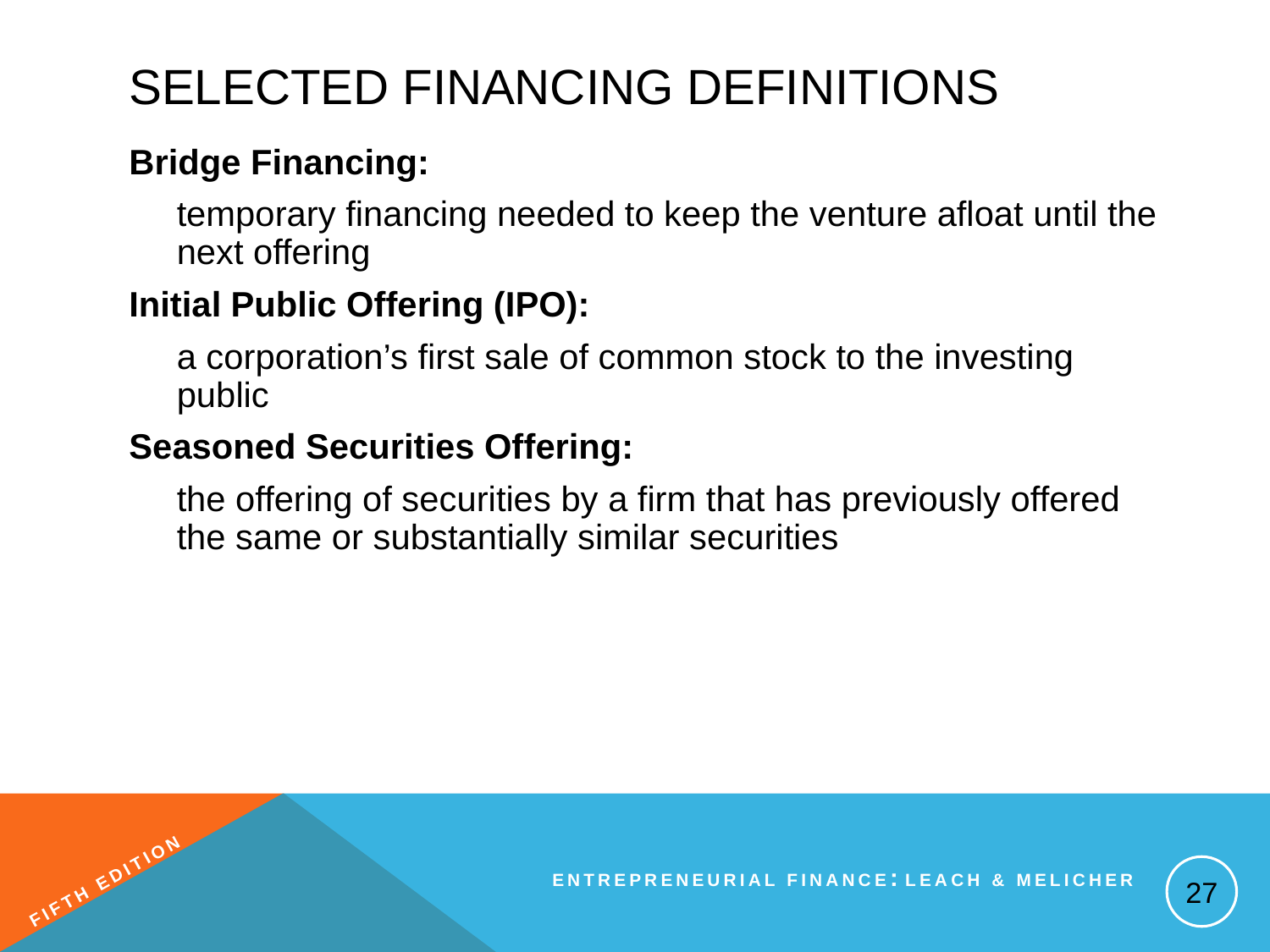

# Selected Financing Definitions
Bridge Financing:
	temporary financing needed to keep the venture afloat until the next offering
Initial Public Offering (IPO):
	a corporation’s first sale of common stock to the investing public
Seasoned Securities Offering:
	the offering of securities by a firm that has previously offered the same or substantially similar securities
27